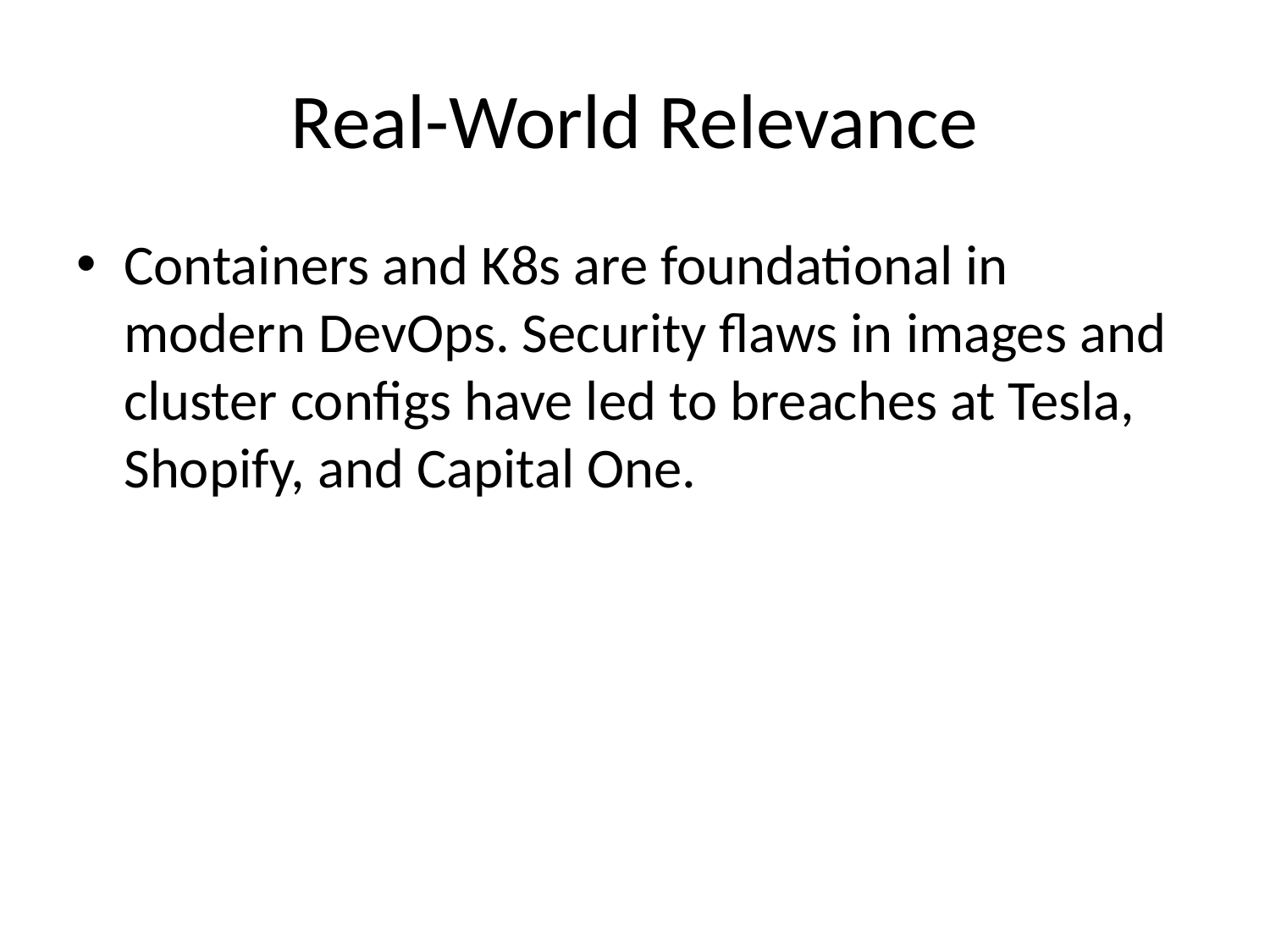

# Real-World Relevance
Containers and K8s are foundational in modern DevOps. Security flaws in images and cluster configs have led to breaches at Tesla, Shopify, and Capital One.